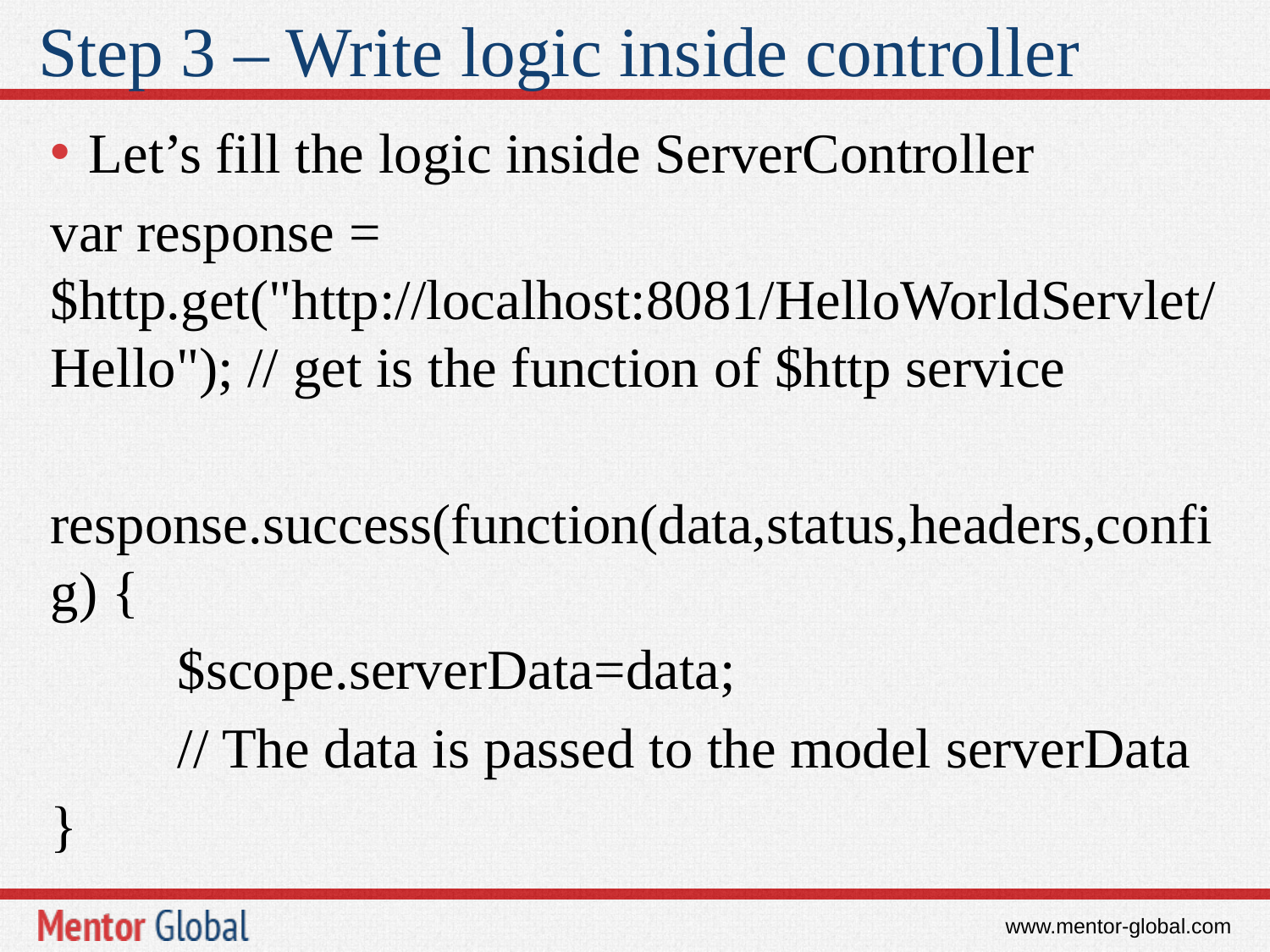

# Step 3 – Write logic inside controller
Let’s fill the logic inside ServerController
var response = $http.get("http://localhost:8081/HelloWorldServlet/Hello"); // get is the function of $http service

response.success(function(data,status,headers,config) {
	$scope.serverData=data;
	// The data is passed to the model serverData
}